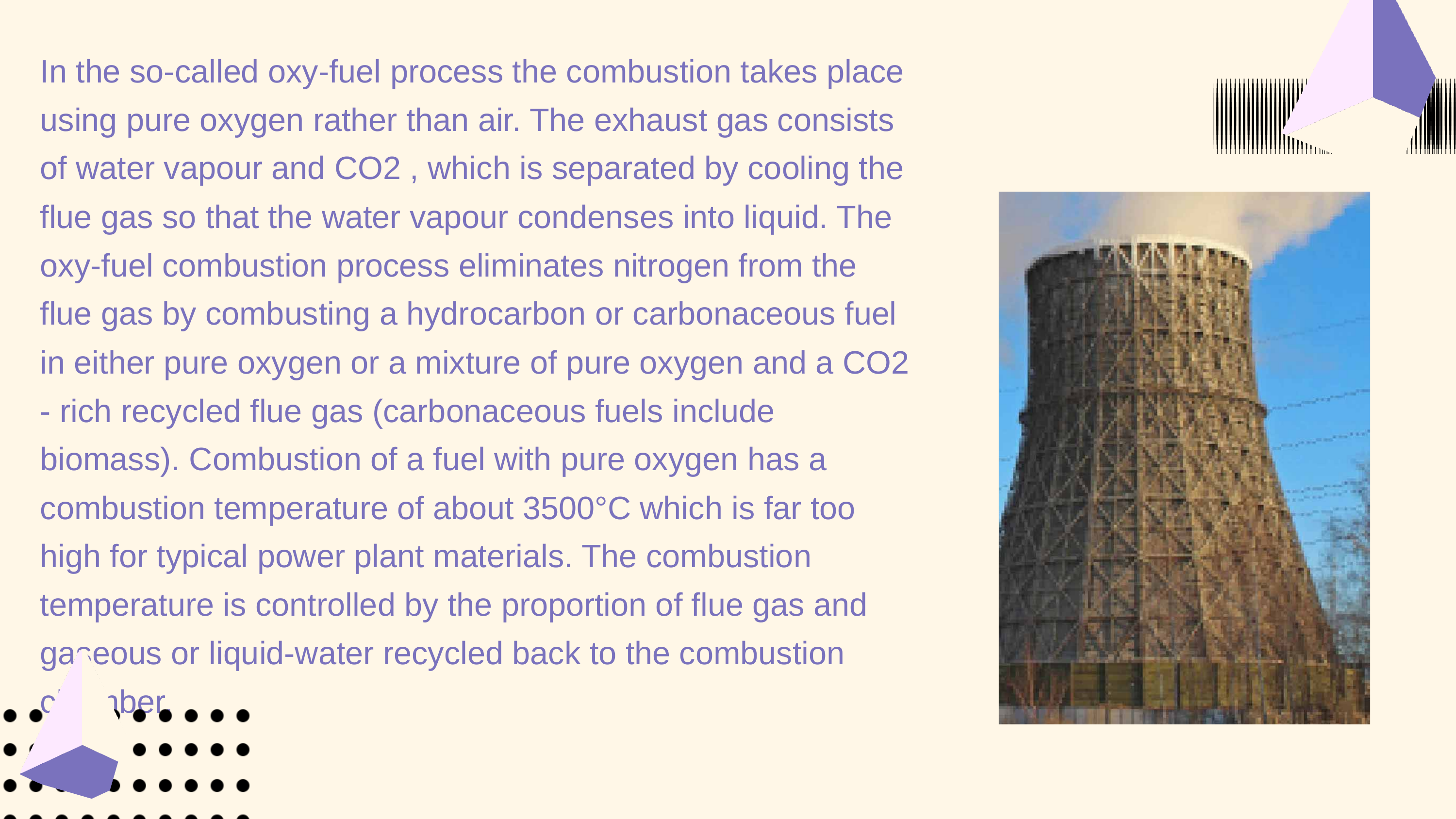

In the so-called oxy-fuel process the combustion takes place using pure oxygen rather than air. The exhaust gas consists of water vapour and CO2 , which is separated by cooling the flue gas so that the water vapour condenses into liquid. The oxy-fuel combustion process eliminates nitrogen from the flue gas by combusting a hydrocarbon or carbonaceous fuel in either pure oxygen or a mixture of pure oxygen and a CO2 - rich recycled flue gas (carbonaceous fuels include biomass). Combustion of a fuel with pure oxygen has a combustion temperature of about 3500°C which is far too high for typical power plant materials. The combustion temperature is controlled by the proportion of flue gas and gaseous or liquid-water recycled back to the combustion chamber.